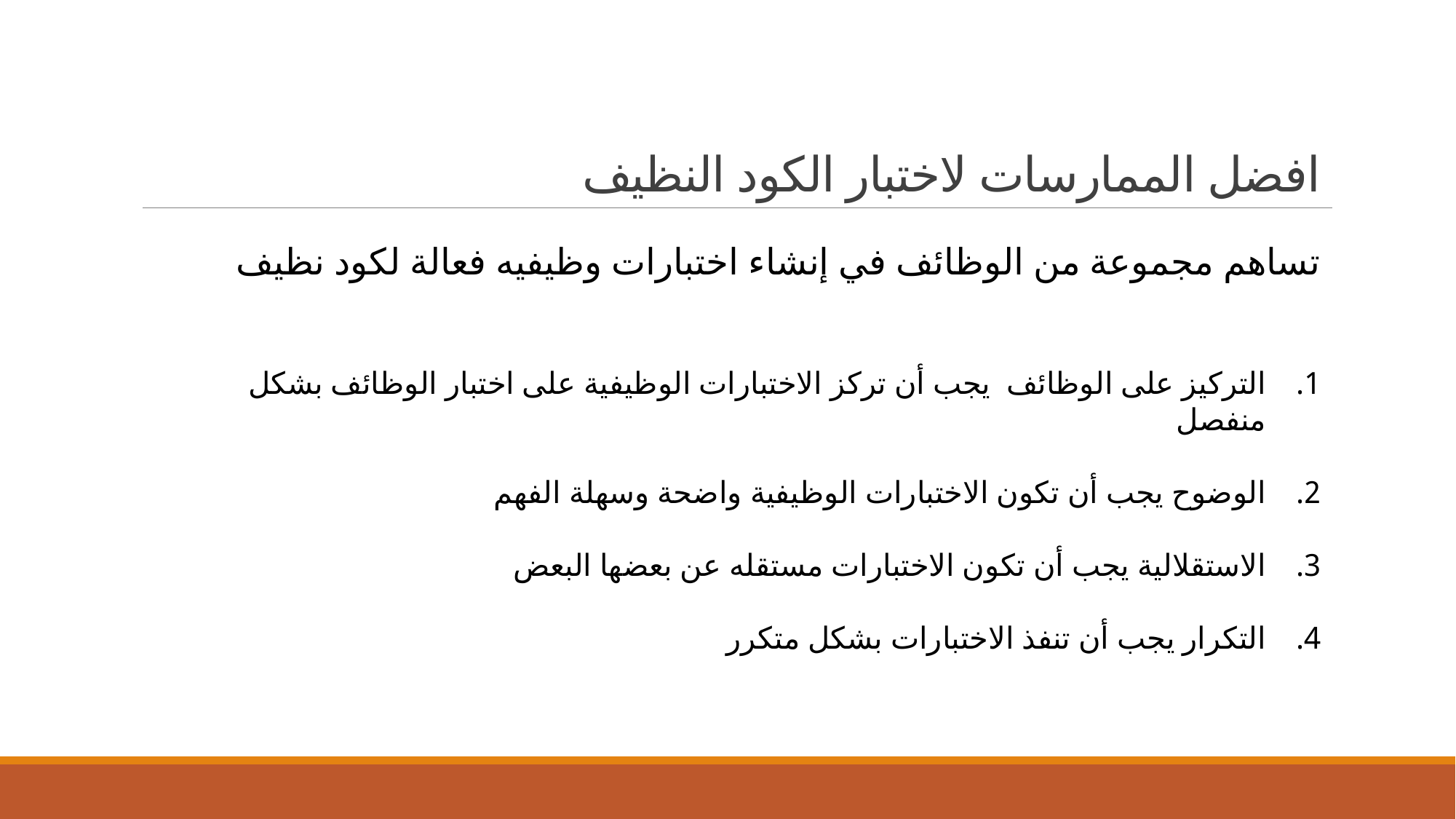

# افضل الممارسات لاختبار الكود النظيف
تساهم مجموعة من الوظائف في إنشاء اختبارات وظيفيه فعالة لكود نظيف

التركيز على الوظائف  يجب أن تركز الاختبارات الوظيفية على اختبار الوظائف بشكل منفصل
الوضوح يجب أن تكون الاختبارات الوظيفية واضحة وسهلة الفهم
الاستقلالية يجب أن تكون الاختبارات مستقله عن بعضها البعض
التكرار يجب أن تنفذ الاختبارات بشكل متكرر